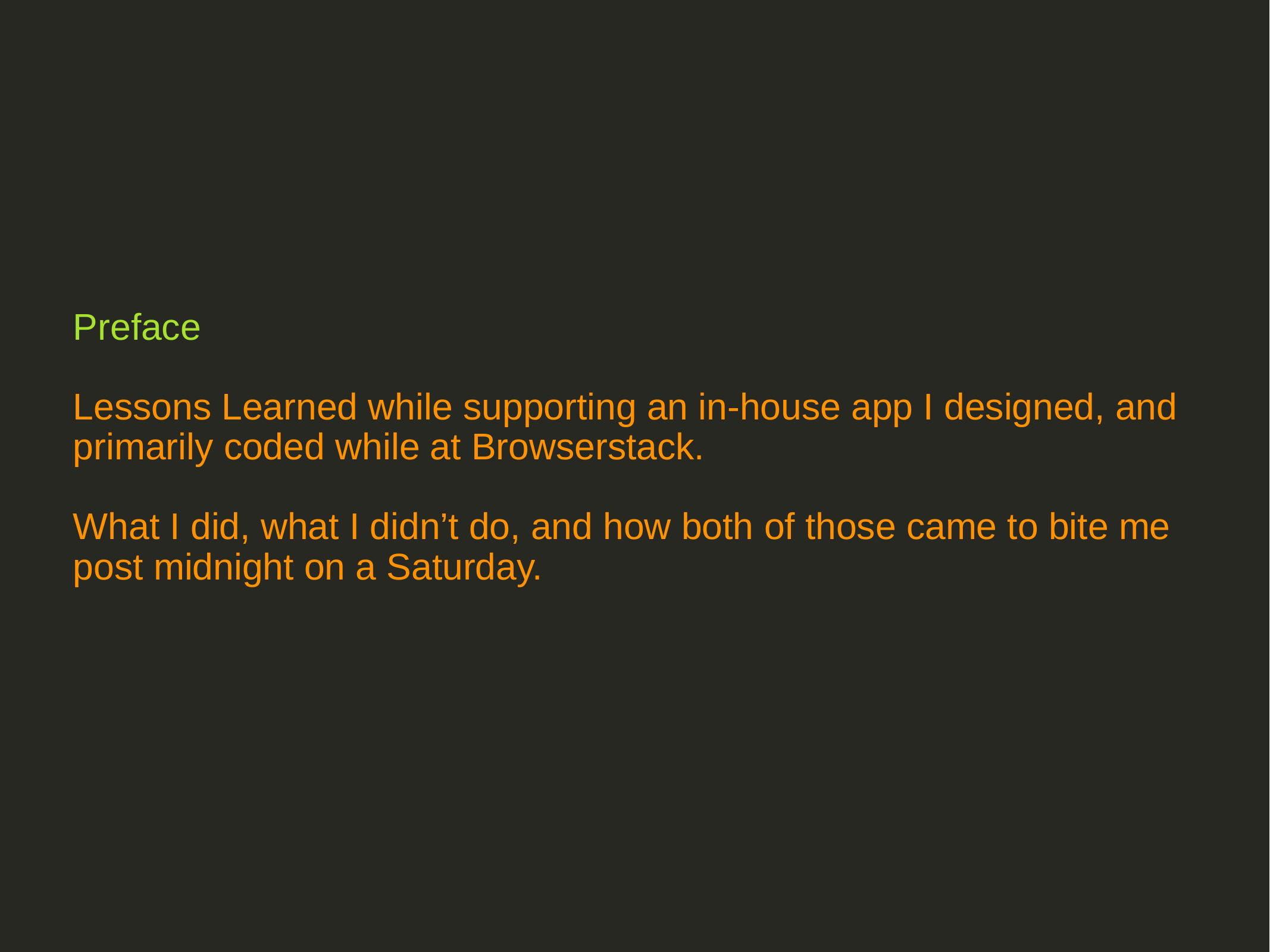

Preface
Lessons Learned while supporting an in-house app I designed, and primarily coded while at Browserstack.
What I did, what I didn’t do, and how both of those came to bite me post midnight on a Saturday.